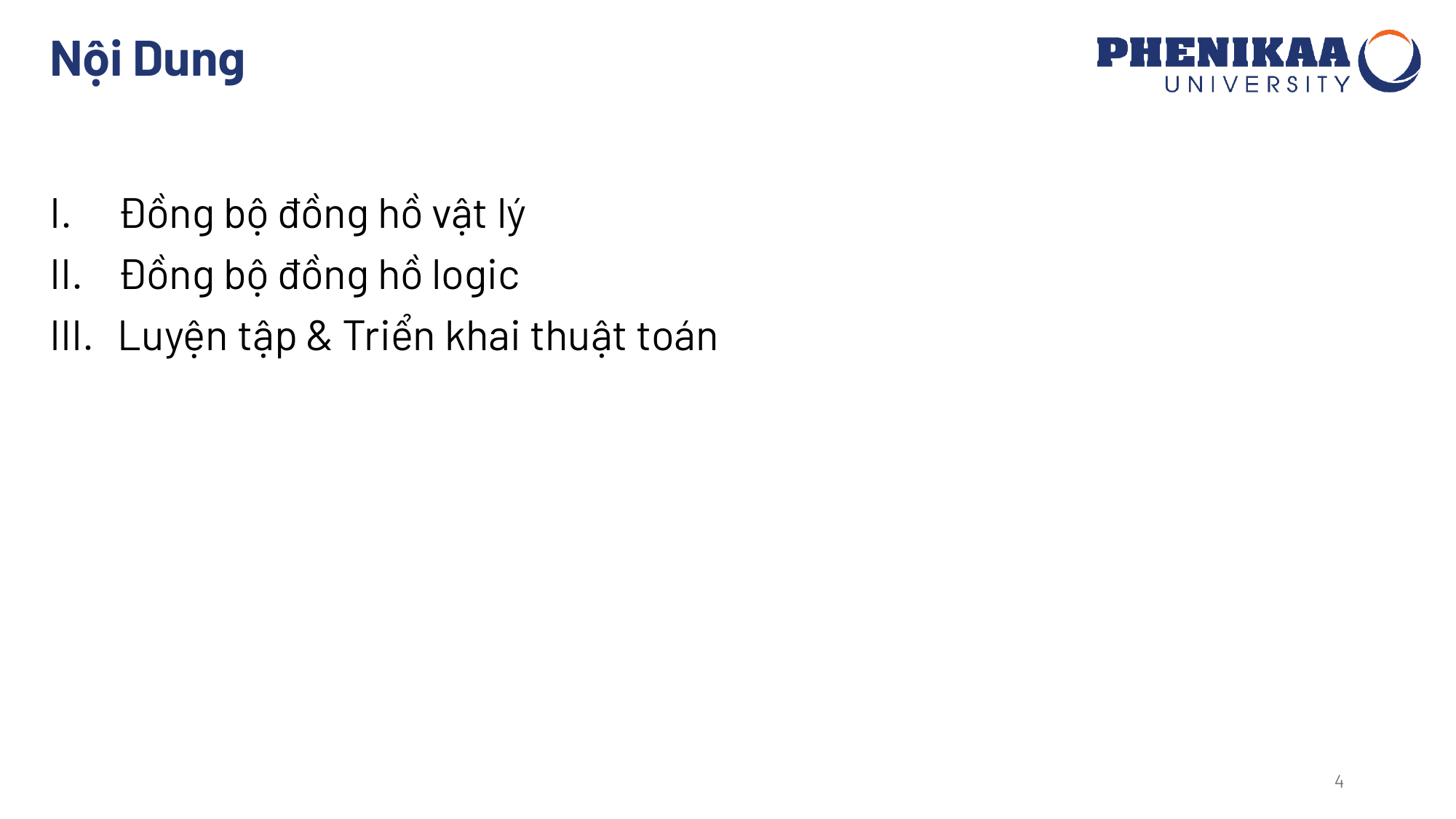

# Nội Dung
Đồng bộ đồng hồ vật lý
Đồng bộ đồng hồ logic
Luyện tập & Triển khai thuật toán
4